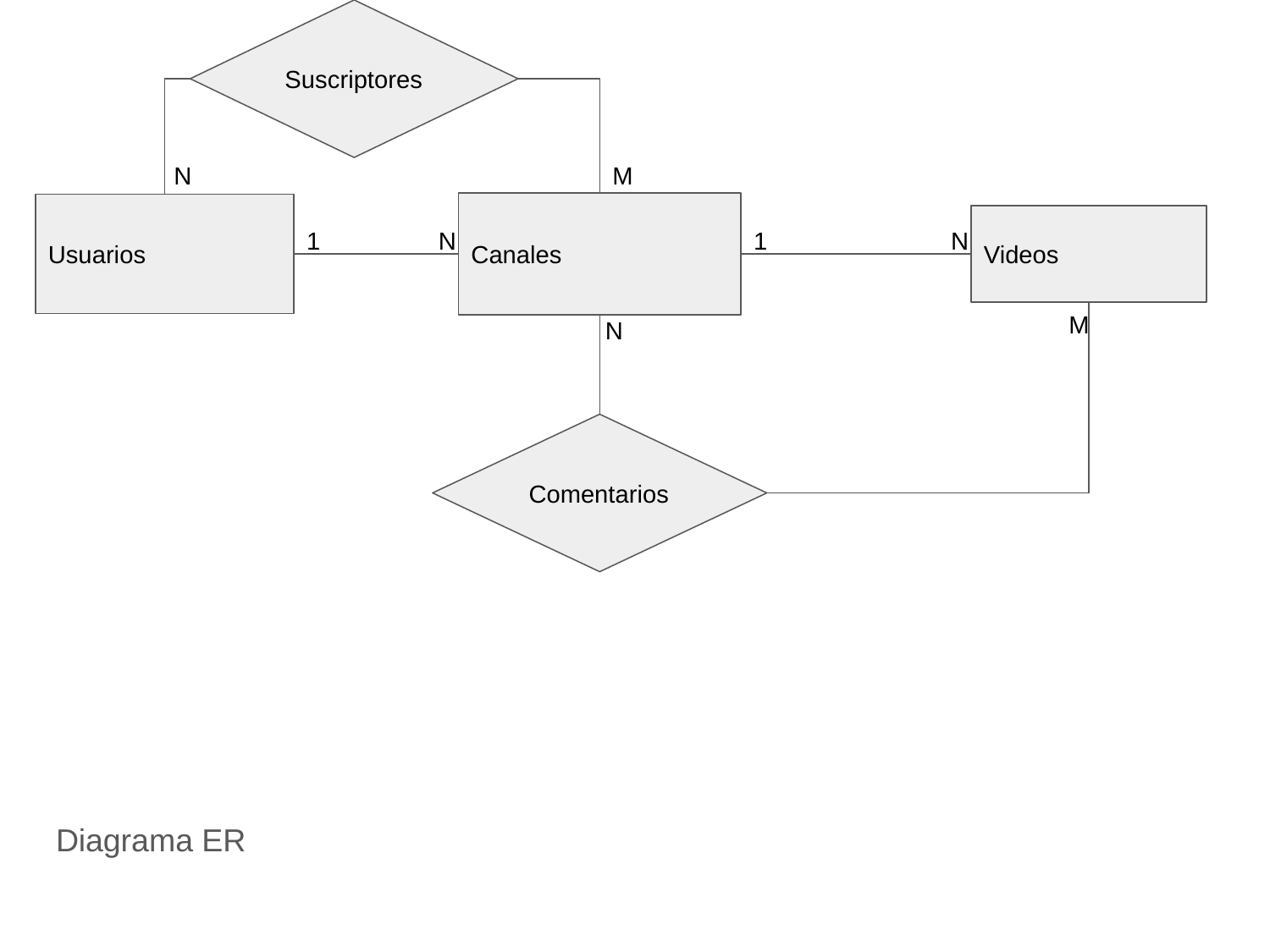

Suscriptores
N
M
Canales
Usuarios
Videos
1
N
1
N
M
N
Comentarios
Diagrama ER